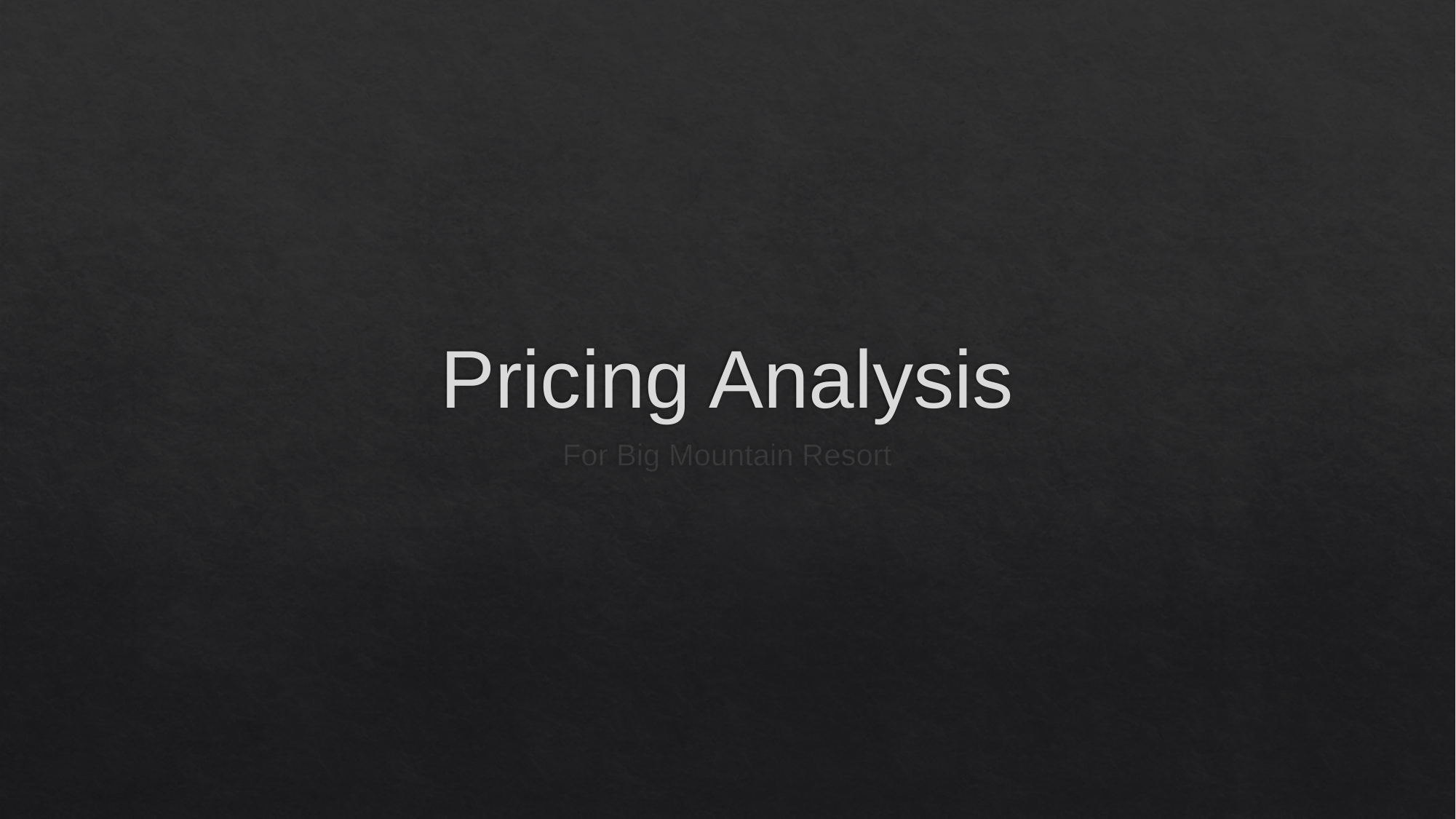

# Pricing Analysis
For Big Mountain Resort